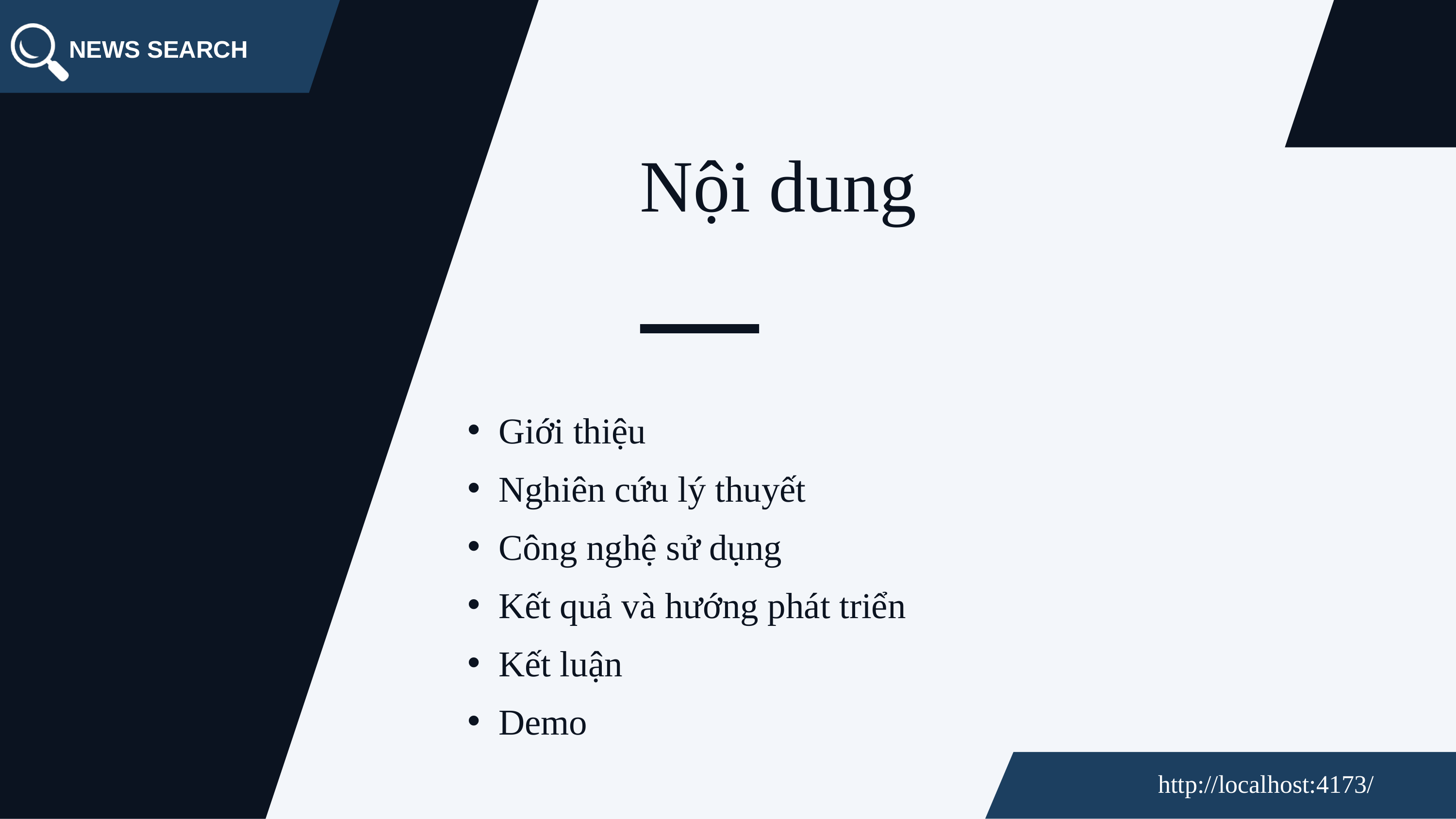

NEWS SEARCH
Nội dung

Giới thiệu
Nghiên cứu lý thuyết
Công nghệ sử dụng
Kết quả và hướng phát triển
Kết luận
Demo

http://localhost:4173/